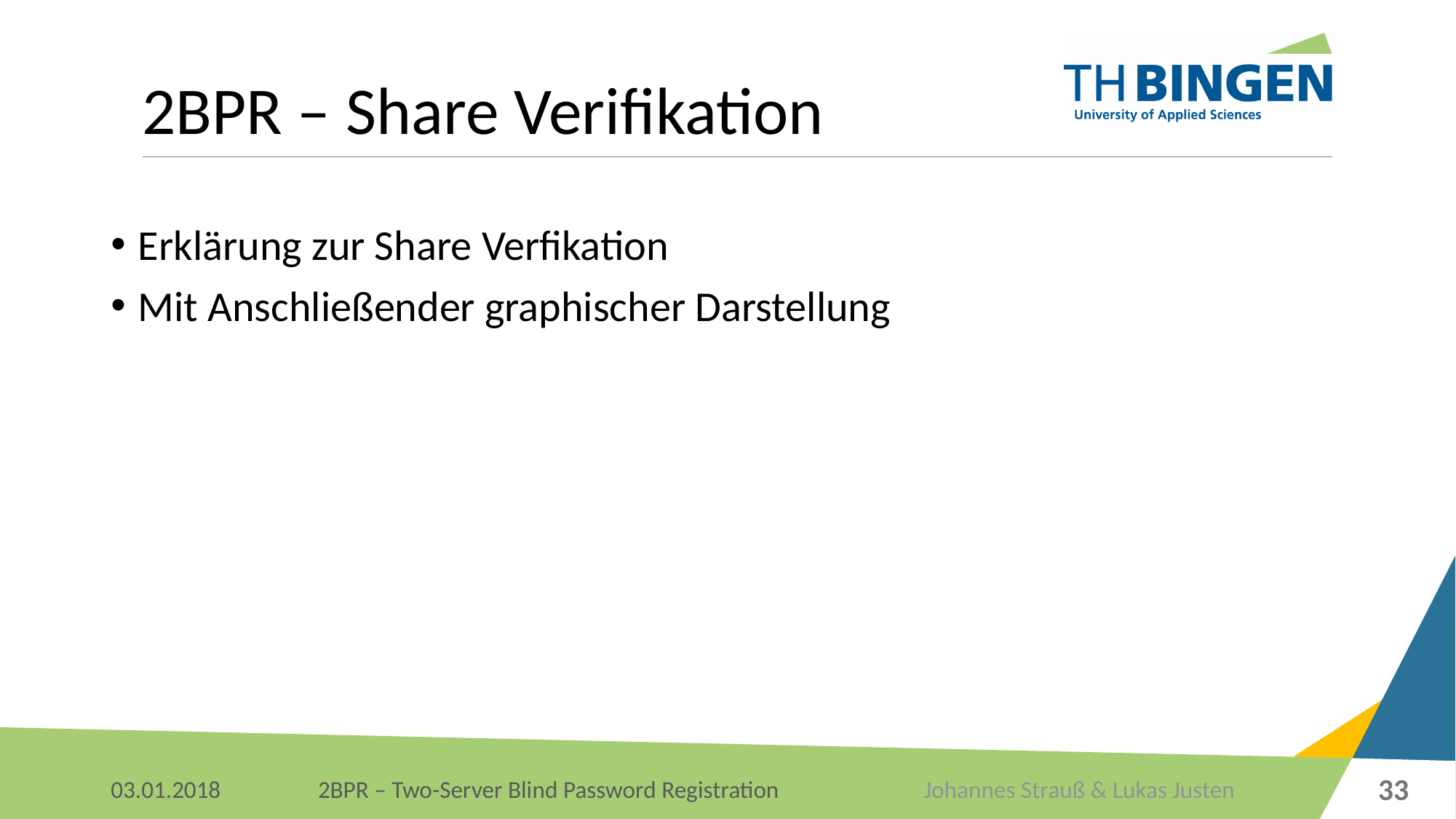

# 2BPR – Share Verifikation
Erklärung zur Share Verfikation
Mit Anschließender graphischer Darstellung

33
Johannes Strauß & Lukas Justen
03.01.2018